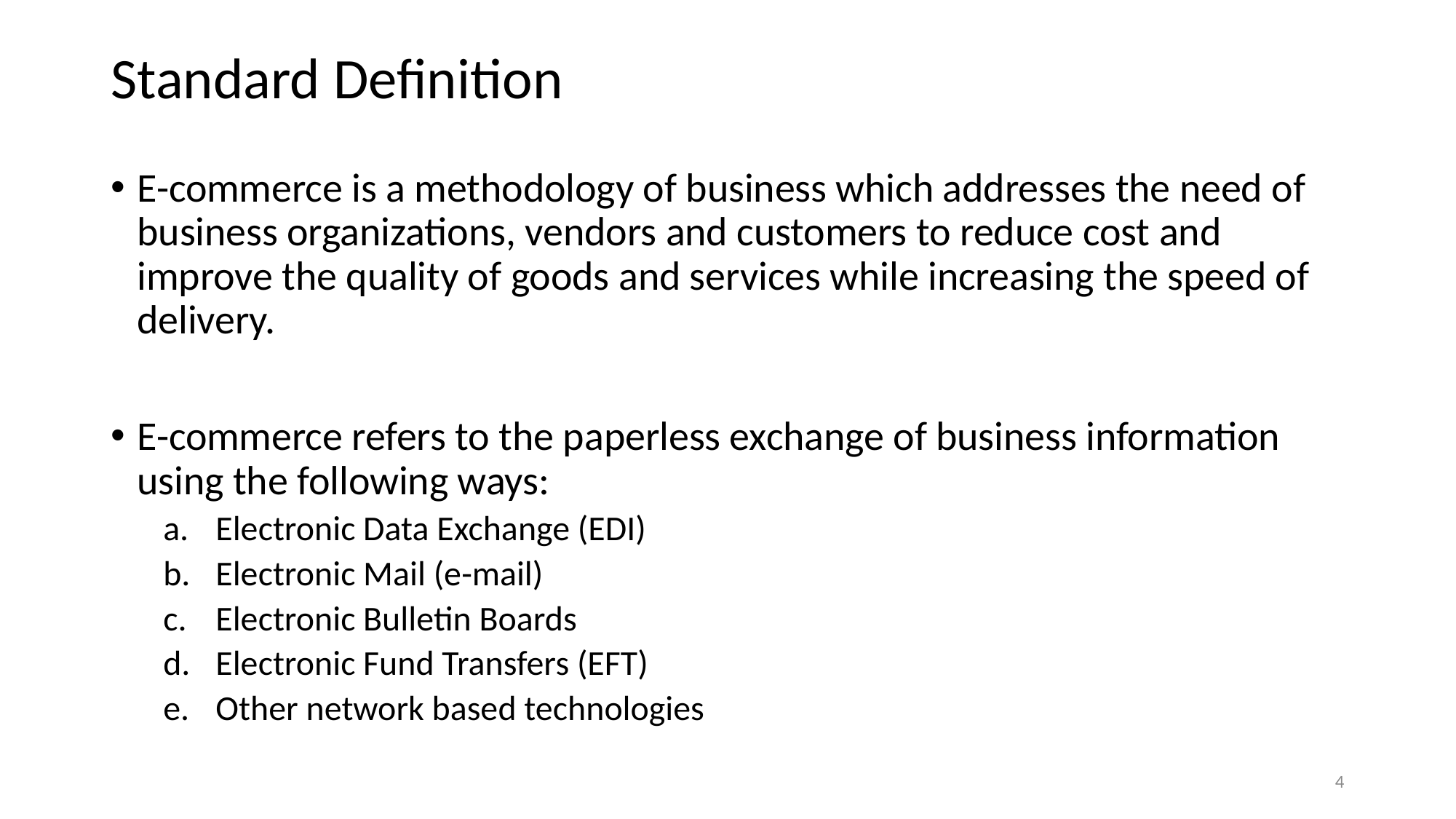

# Standard Definition
E-commerce is a methodology of business which addresses the need of business organizations, vendors and customers to reduce cost and improve the quality of goods and services while increasing the speed of delivery.

E-commerce refers to the paperless exchange of business information using the following ways:
Electronic Data Exchange (EDI)
Electronic Mail (e-mail)
Electronic Bulletin Boards
Electronic Fund Transfers (EFT)
Other network based technologies
4